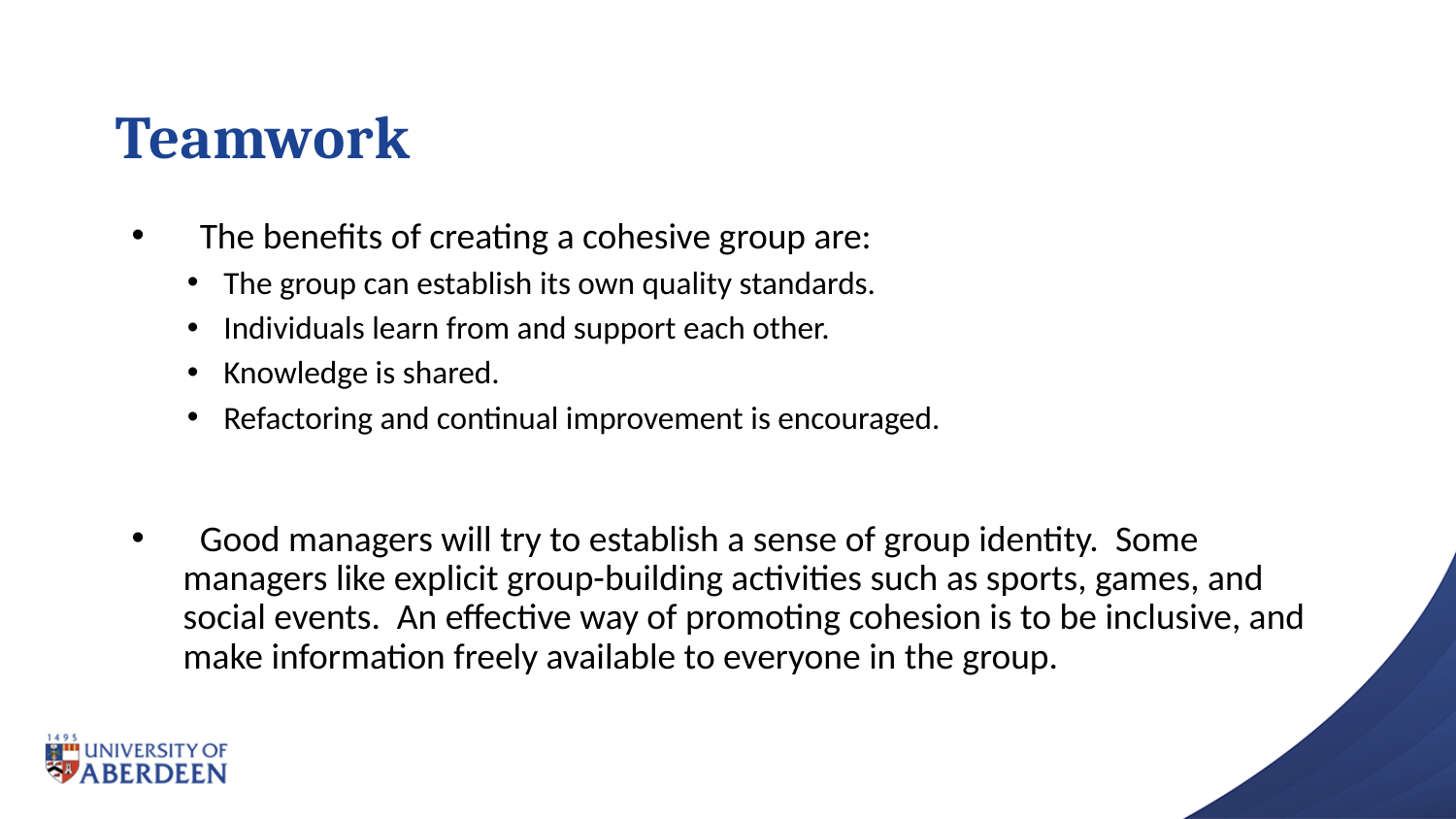

# Teamwork
  The benefits of creating a cohesive group are:
The group can establish its own quality standards.
Individuals learn from and support each other.
Knowledge is shared.
Refactoring and continual improvement is encouraged.

  Good managers will try to establish a sense of group identity.  Some managers like explicit group-building activities such as sports, games, and social events.  An effective way of promoting cohesion is to be inclusive, and make information freely available to everyone in the group.